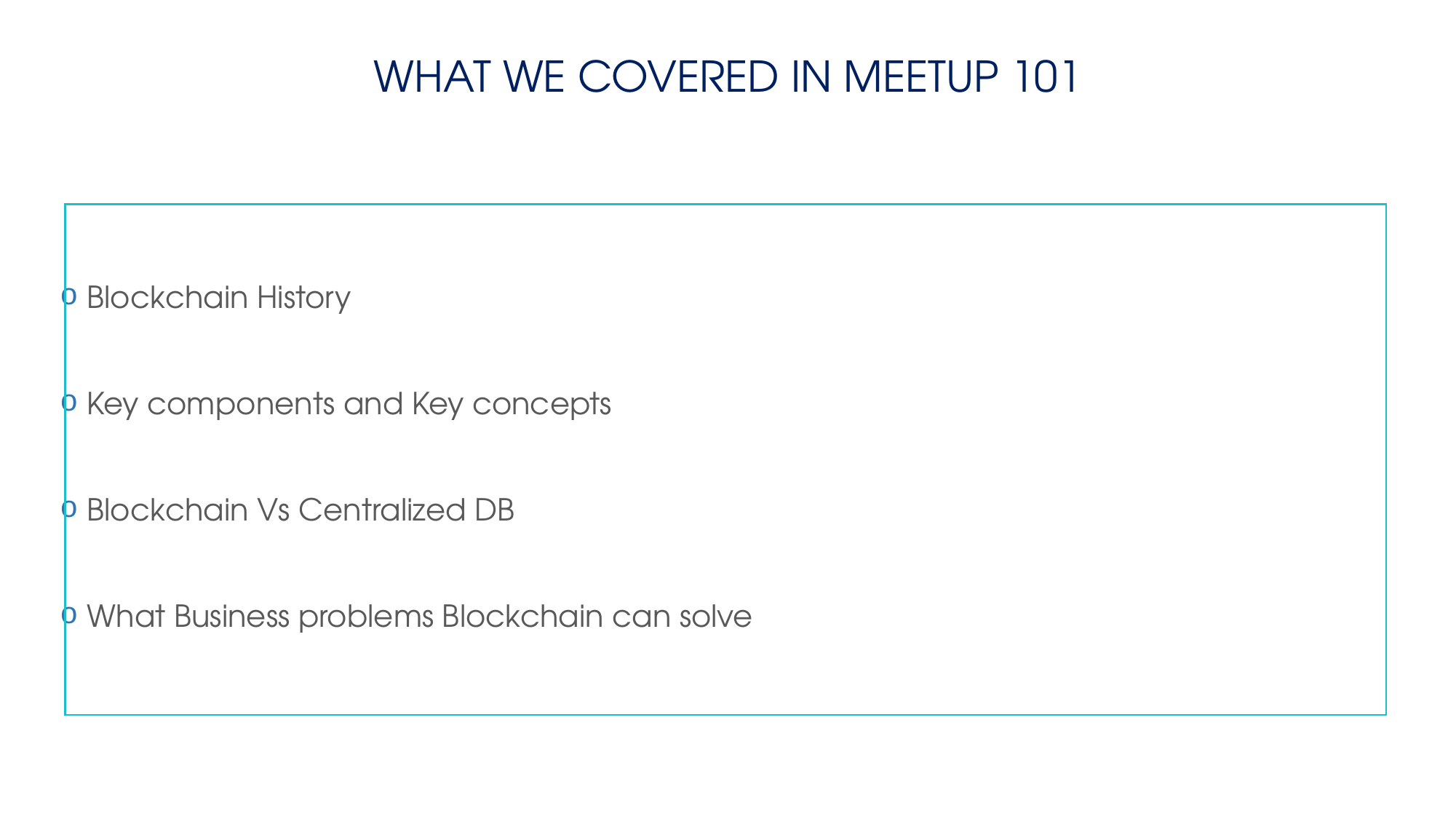

WHAT WE COVERED IN MEETUP 101

Blockchain History
Key components and Key concepts
Blockchain Vs Centralized DB
What Business problems Blockchain can solve